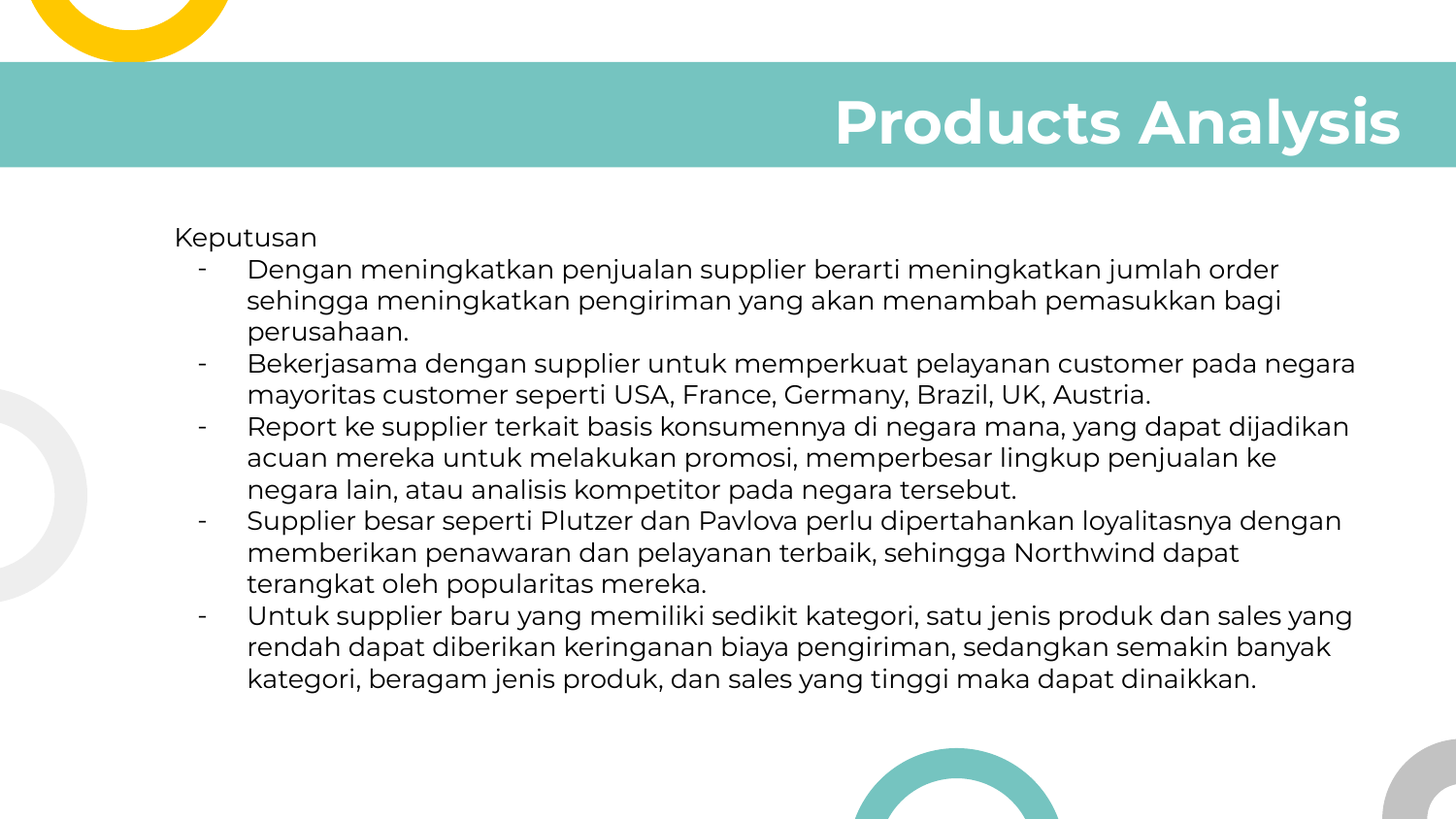

# Products Analysis
Keputusan
Dengan meningkatkan penjualan supplier berarti meningkatkan jumlah order sehingga meningkatkan pengiriman yang akan menambah pemasukkan bagi perusahaan.
Bekerjasama dengan supplier untuk memperkuat pelayanan customer pada negara mayoritas customer seperti USA, France, Germany, Brazil, UK, Austria.
Report ke supplier terkait basis konsumennya di negara mana, yang dapat dijadikan acuan mereka untuk melakukan promosi, memperbesar lingkup penjualan ke negara lain, atau analisis kompetitor pada negara tersebut.
Supplier besar seperti Plutzer dan Pavlova perlu dipertahankan loyalitasnya dengan memberikan penawaran dan pelayanan terbaik, sehingga Northwind dapat terangkat oleh popularitas mereka.
Untuk supplier baru yang memiliki sedikit kategori, satu jenis produk dan sales yang rendah dapat diberikan keringanan biaya pengiriman, sedangkan semakin banyak kategori, beragam jenis produk, dan sales yang tinggi maka dapat dinaikkan.